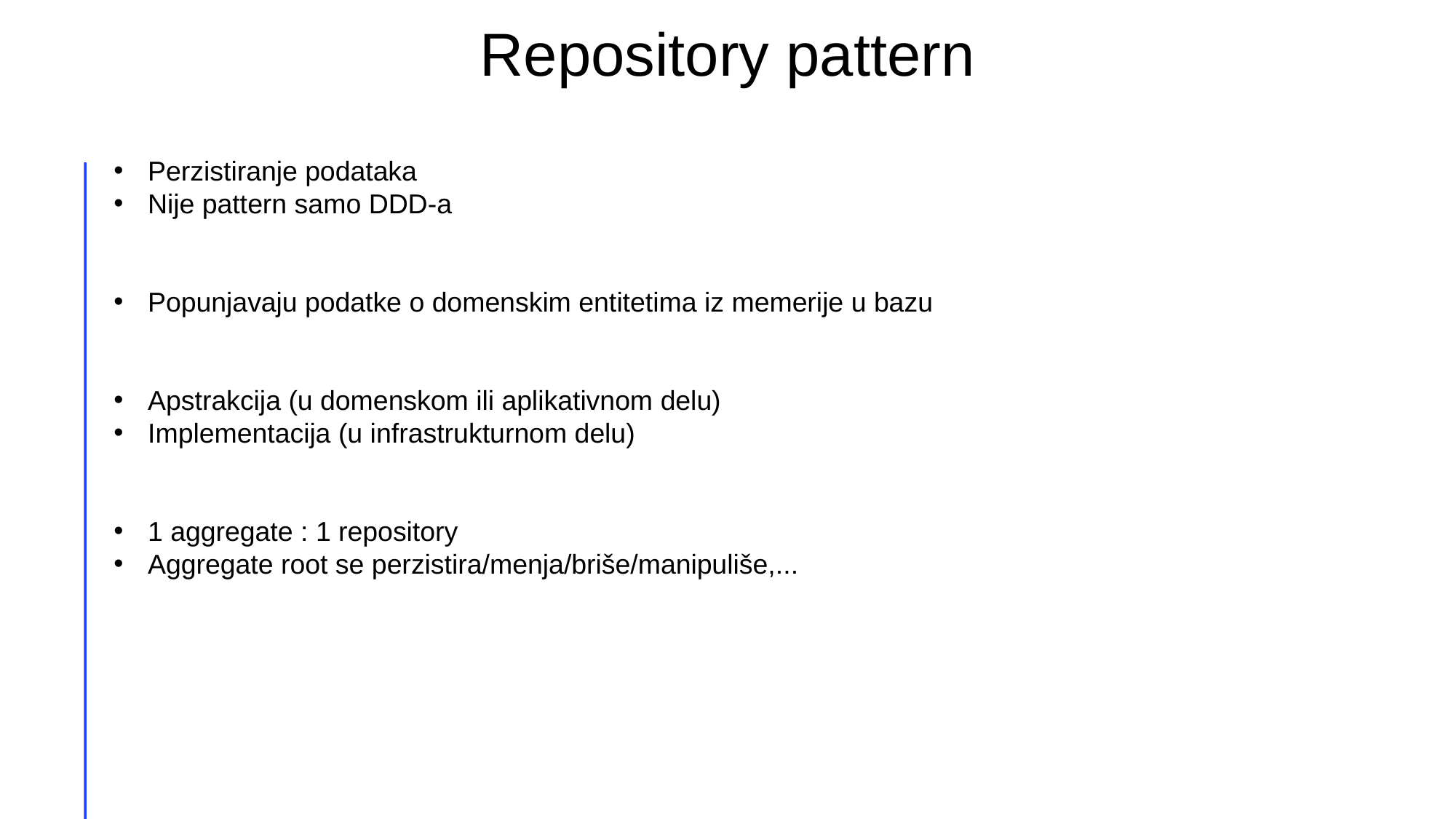

# Repository pattern
Perzistiranje podataka
Nije pattern samo DDD-a

Popunjavaju podatke o domenskim entitetima iz memerije u bazu

Apstrakcija (u domenskom ili aplikativnom delu)
Implementacija (u infrastrukturnom delu)

1 aggregate : 1 repository
Aggregate root se perzistira/menja/briše/manipuliše,...